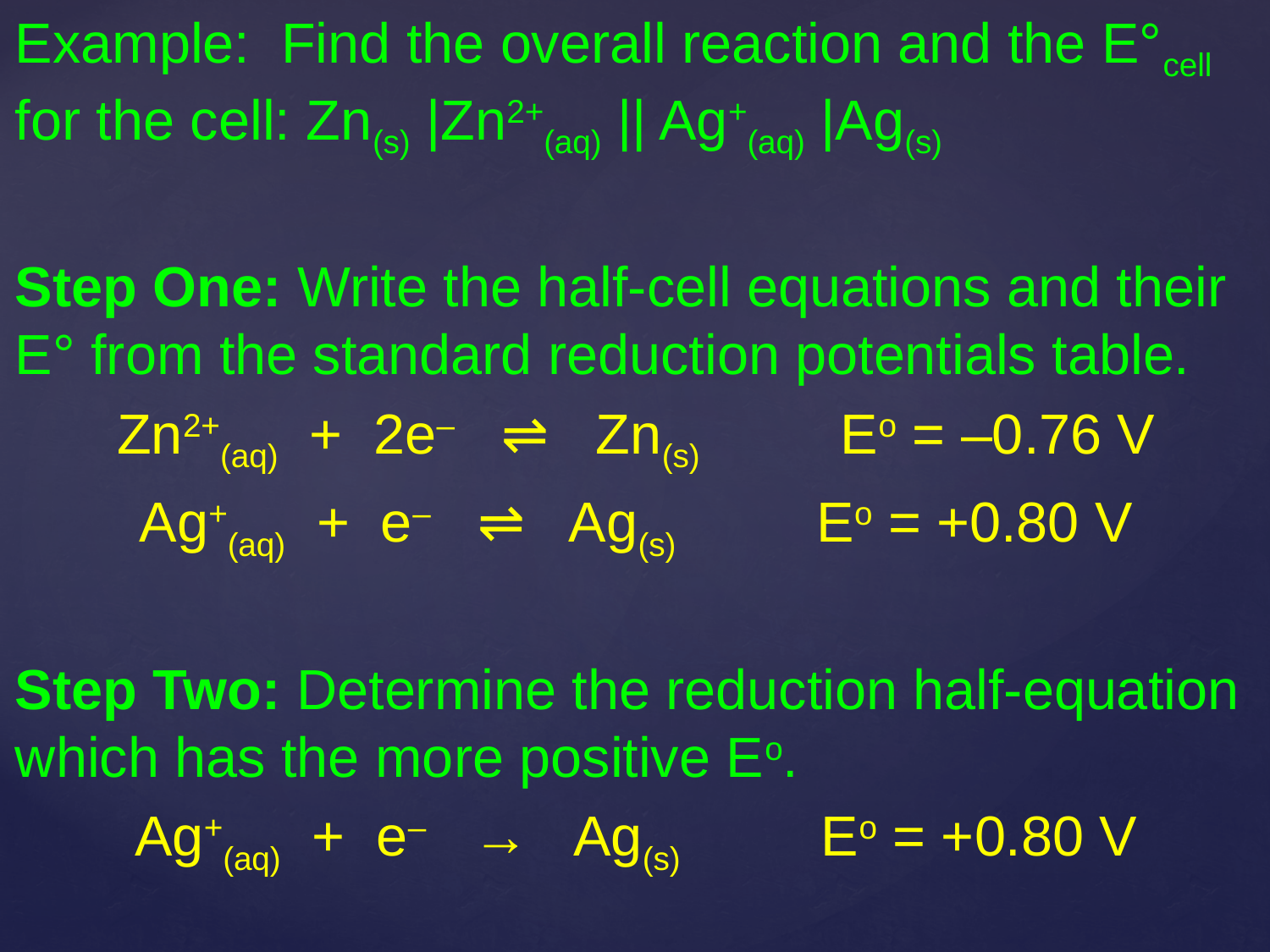

Example:  Find the overall reaction and the E°cell for the cell: Zn(s) |Zn2+(aq) || Ag+(aq) |Ag(s)

Step One: Write the half-cell equations and their E° from the standard reduction potentials table.
Zn2+(aq)  +  2e–   ⇌   Zn(s)         Eo = –0.76 V
Ag+(aq)  +  e–   ⇌   Ag(s)         Eo = +0.80 V

Step Two: Determine the reduction half-equation which has the more positive Eo.
Ag+(aq)  +  e–   →   Ag(s)         Eo = +0.80 V